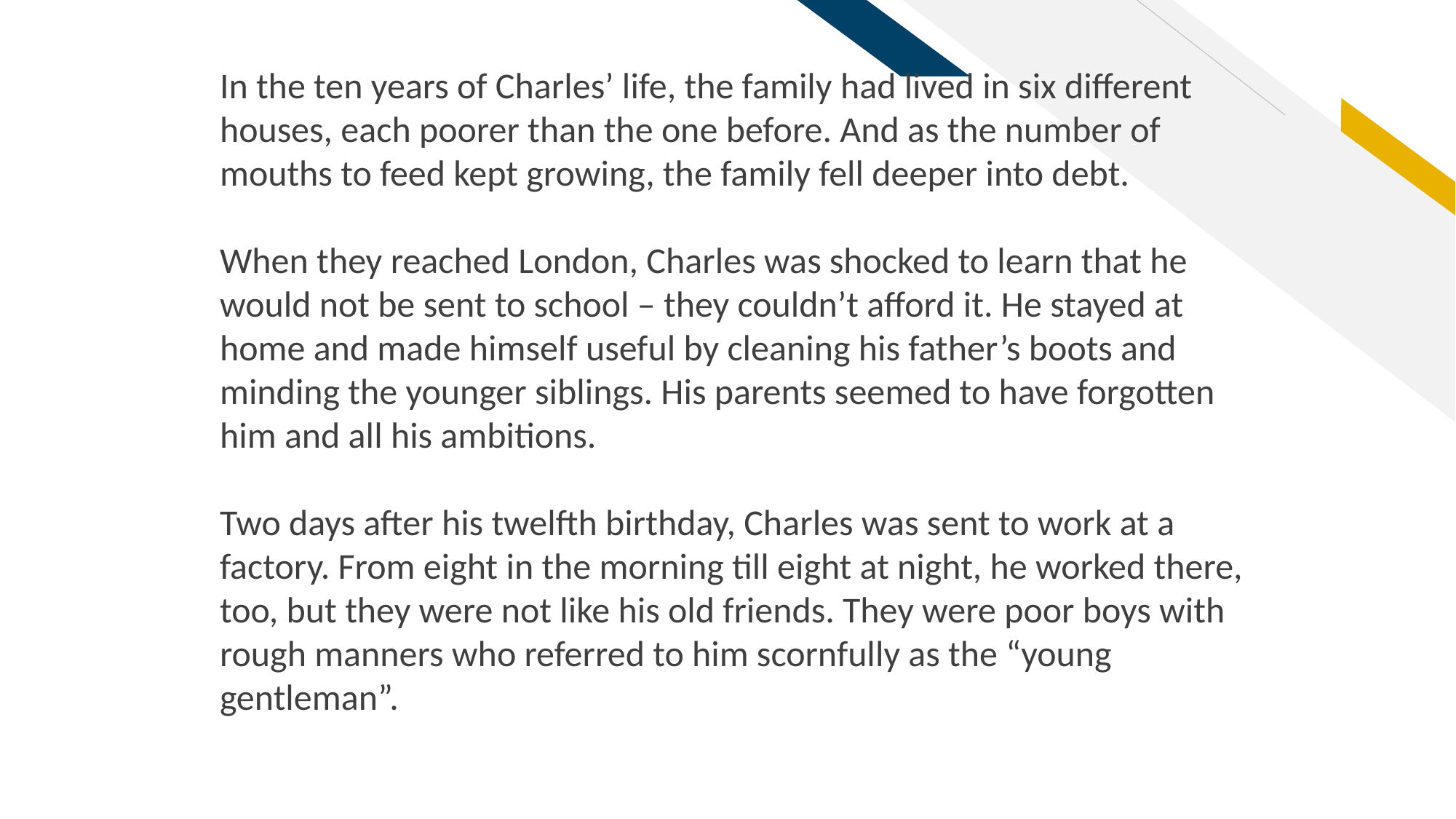

In the ten years of Charles’ life, the family had lived in six different houses, each poorer than the one before. And as the number of mouths to feed kept growing, the family fell deeper into debt.

When they reached London, Charles was shocked to learn that he would not be sent to school – they couldn’t afford it. He stayed at home and made himself useful by cleaning his father’s boots and minding the younger siblings. His parents seemed to have forgotten him and all his ambitions.

Two days after his twelfth birthday, Charles was sent to work at a factory. From eight in the morning till eight at night, he worked there, too, but they were not like his old friends. They were poor boys with rough manners who referred to him scornfully as the “young gentleman”.